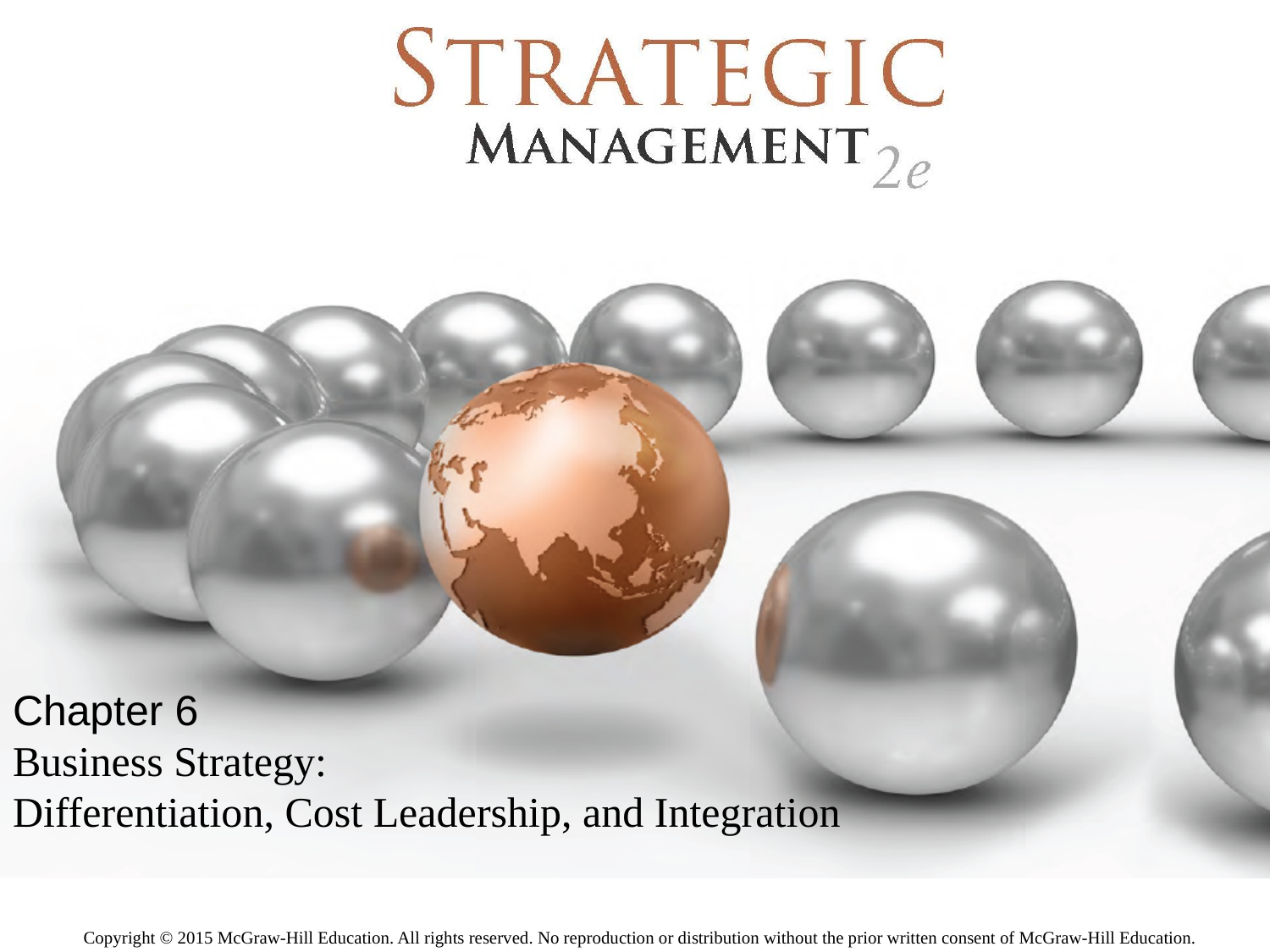

Chapter 6
Business Strategy:
Differentiation, Cost Leadership, and Integration